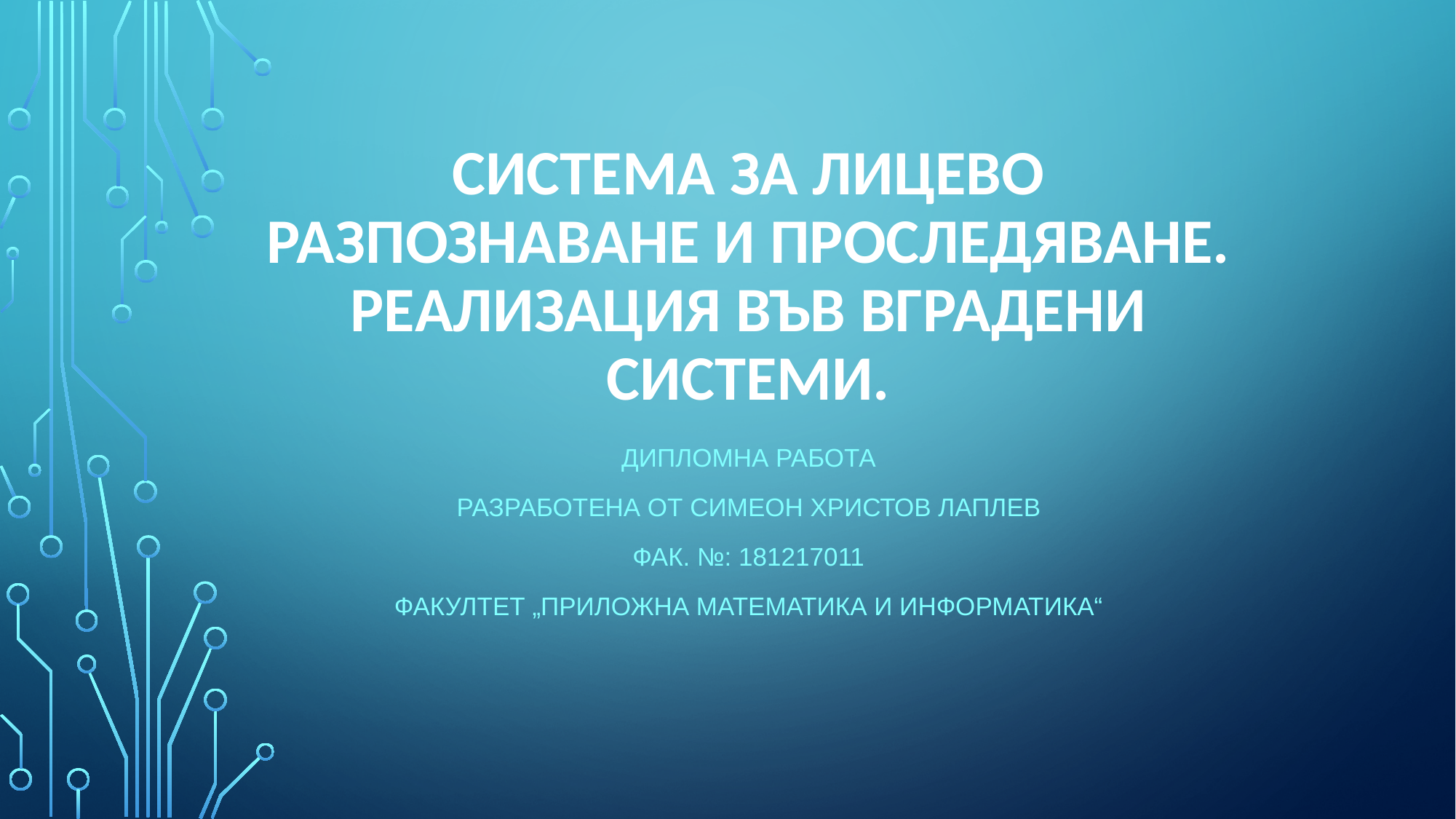

# Система за лицево разпознаване и проследяване. Реализация във вградени системи.
Дипломна работа
Разработена от симеон христов лаплев
Фак. №: 181217011
Факултет „приложна математика и информатика“